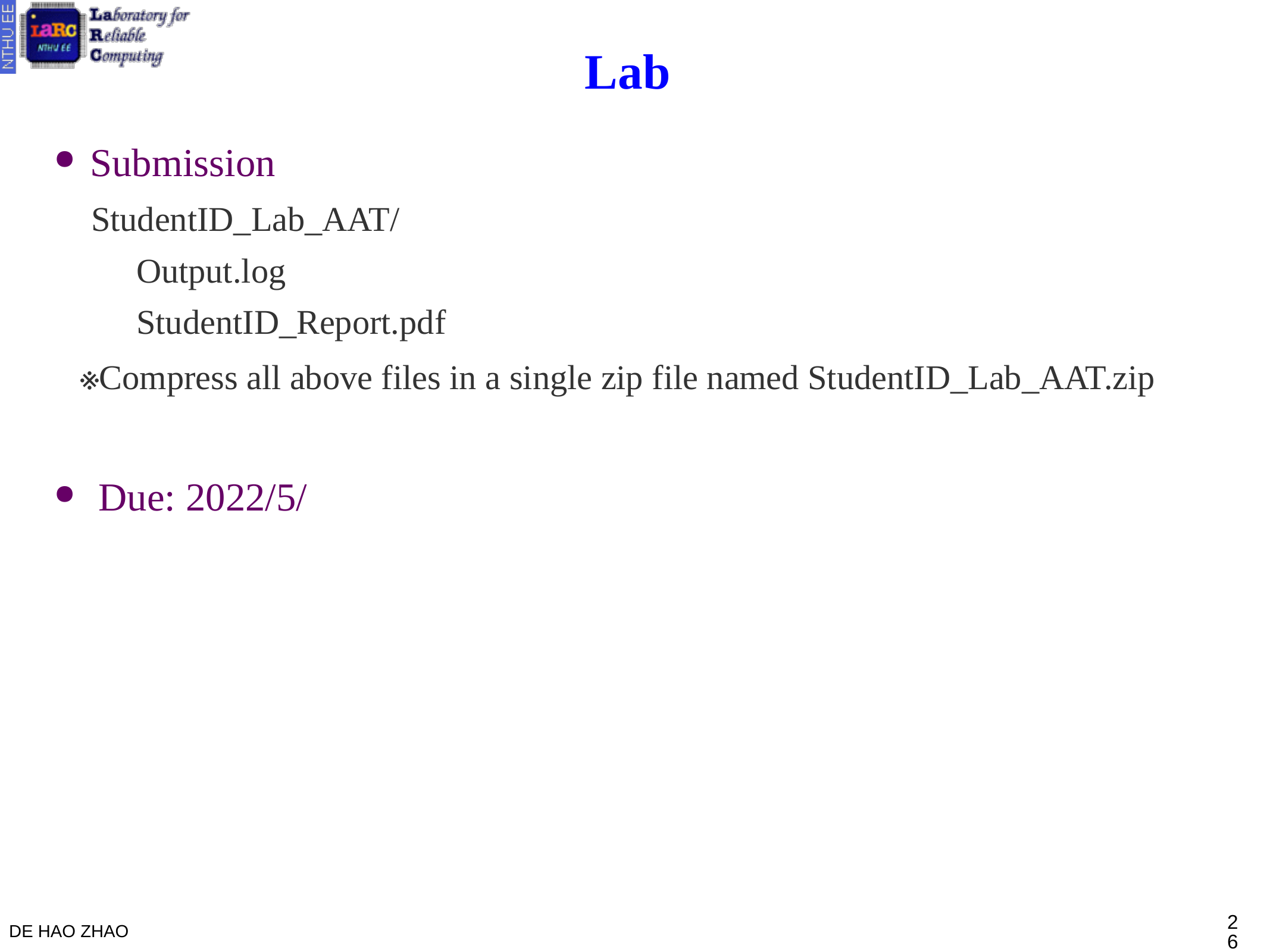

# Lab
Submission
StudentID_Lab_AAT/
Output.log
StudentID_Report.pdf
   ※Compress all above files in a single zip file named StudentID_Lab_AAT.zip

Due: 2022/5/

26